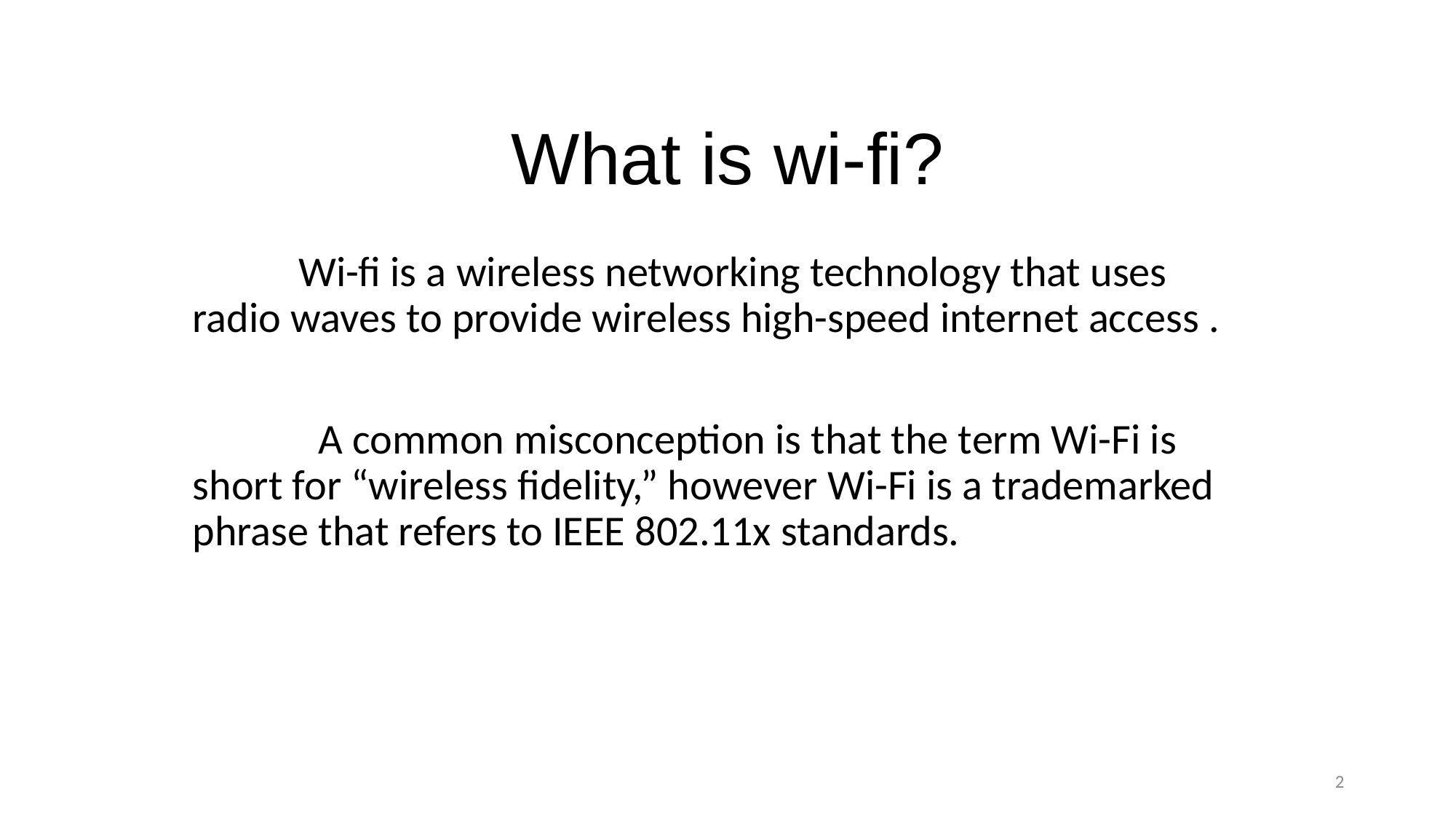

# What is wi-fi?
           Wi-fi is a wireless networking technology that uses radio waves to provide wireless high-speed internet access .

             A common misconception is that the term Wi-Fi is short for “wireless fidelity,” however Wi-Fi is a trademarked phrase that refers to IEEE 802.11x standards.
2